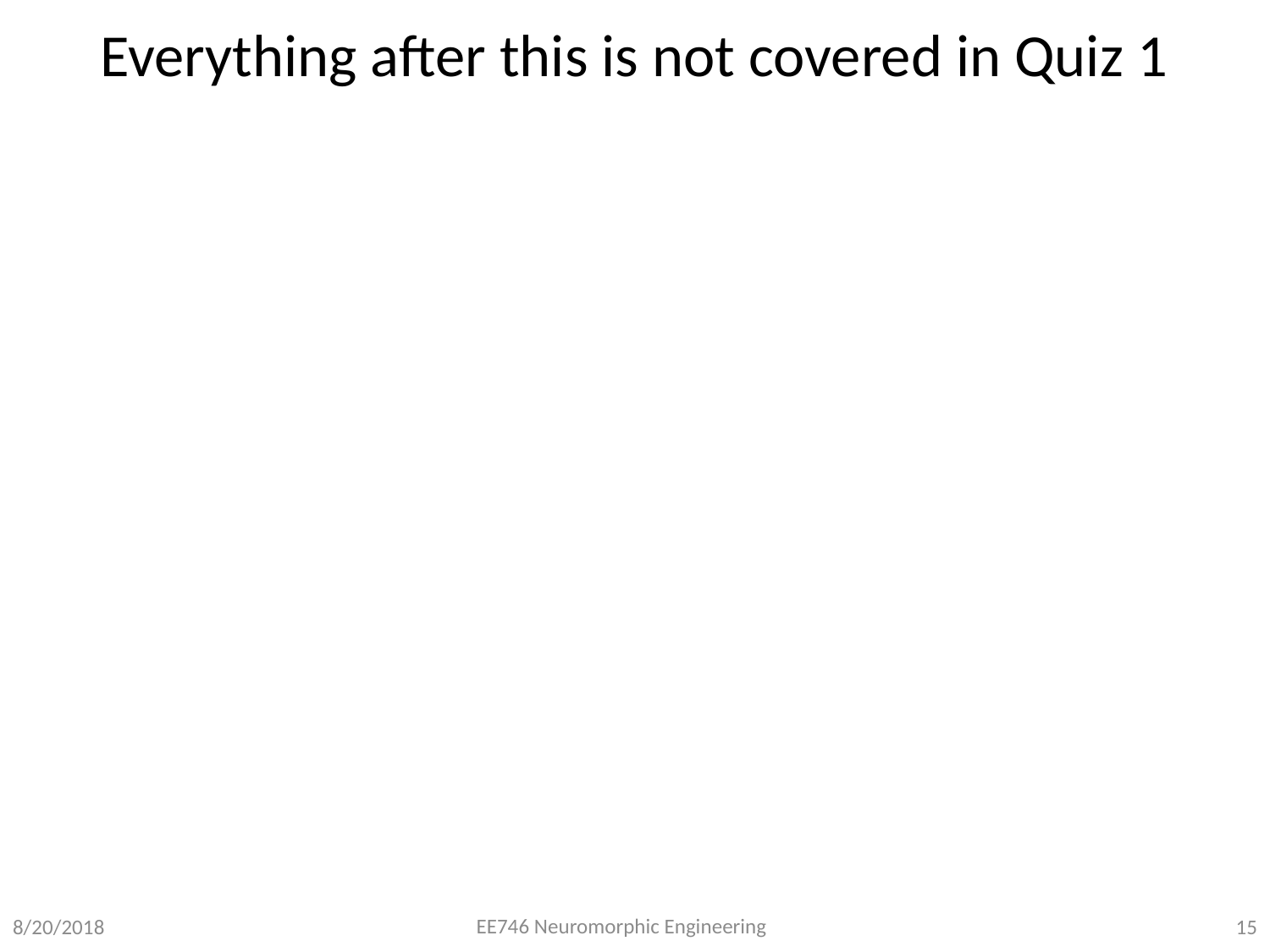

# Everything after this is not covered in Quiz 1

EE746 Neuromorphic Engineering
15
8/20/2018